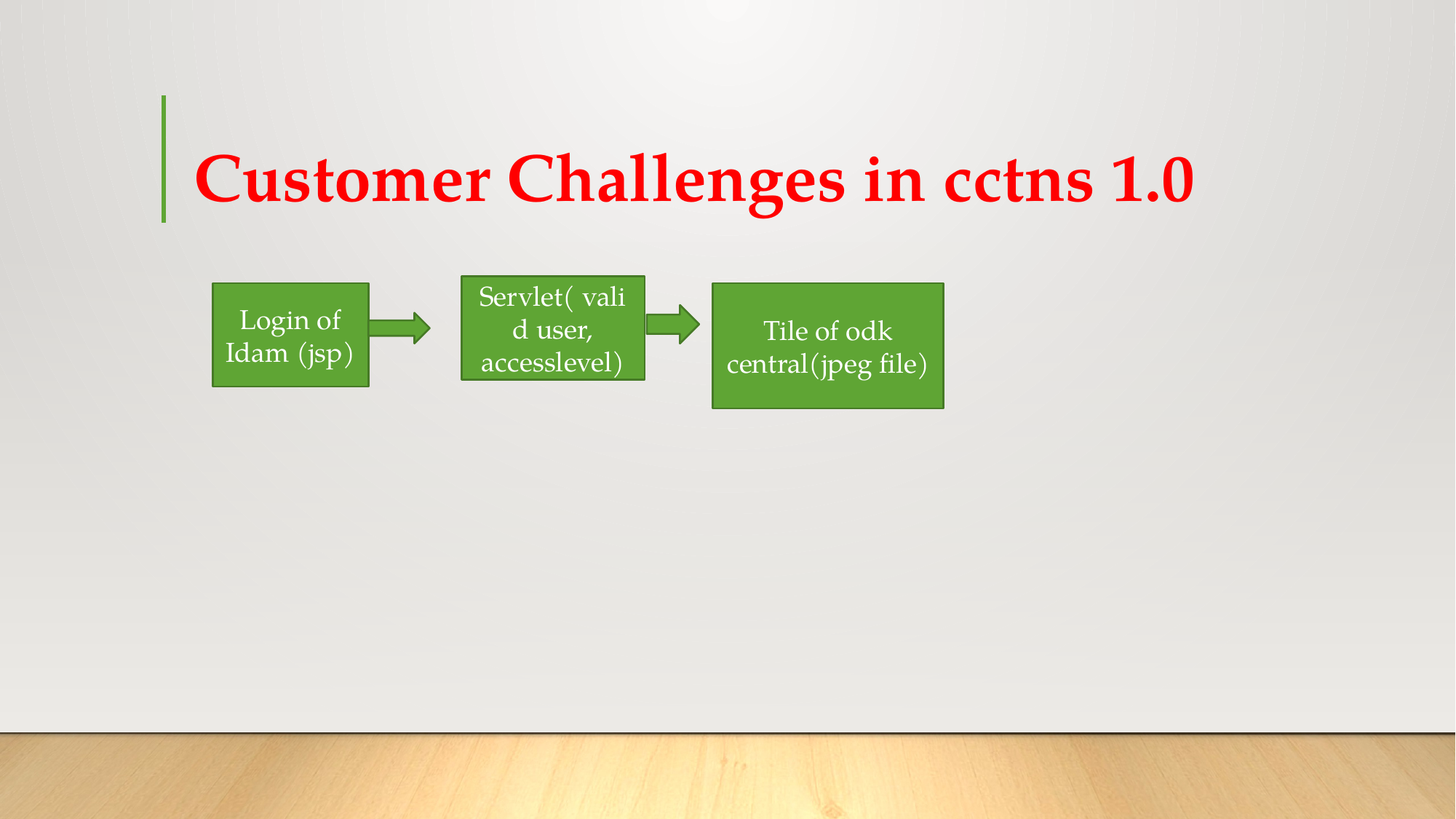

# Customer Challenges in cctns 1.0

Servlet( valid user, accesslevel)
Login of Idam (jsp)
Tile of odk central(jpeg file)